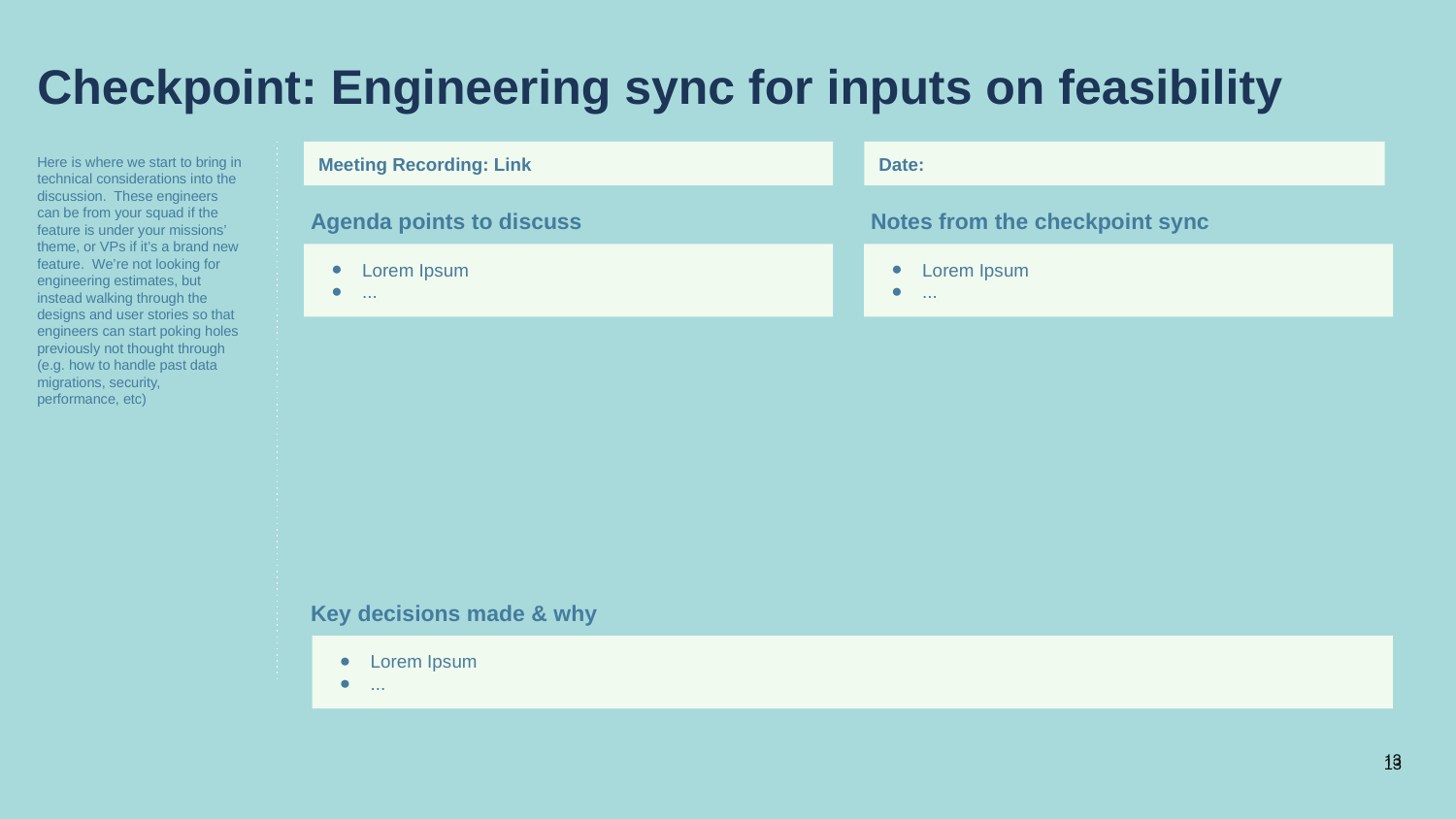

Checkpoint: Engineering sync for inputs on feasibility
Here is where we start to bring in technical considerations into the discussion.  These engineers can be from your squad if the feature is under your missions’ theme, or VPs if it’s a brand new feature.  We’re not looking for engineering estimates, but instead walking through the designs and user stories so that engineers can start poking holes previously not thought through (e.g. how to handle past data migrations, security, performance, etc)

Meeting Recording: Link
Date:
Agenda points to discuss
Notes from the checkpoint sync
Lorem Ipsum
...
Lorem Ipsum
...
Key decisions made & why
Lorem Ipsum
...